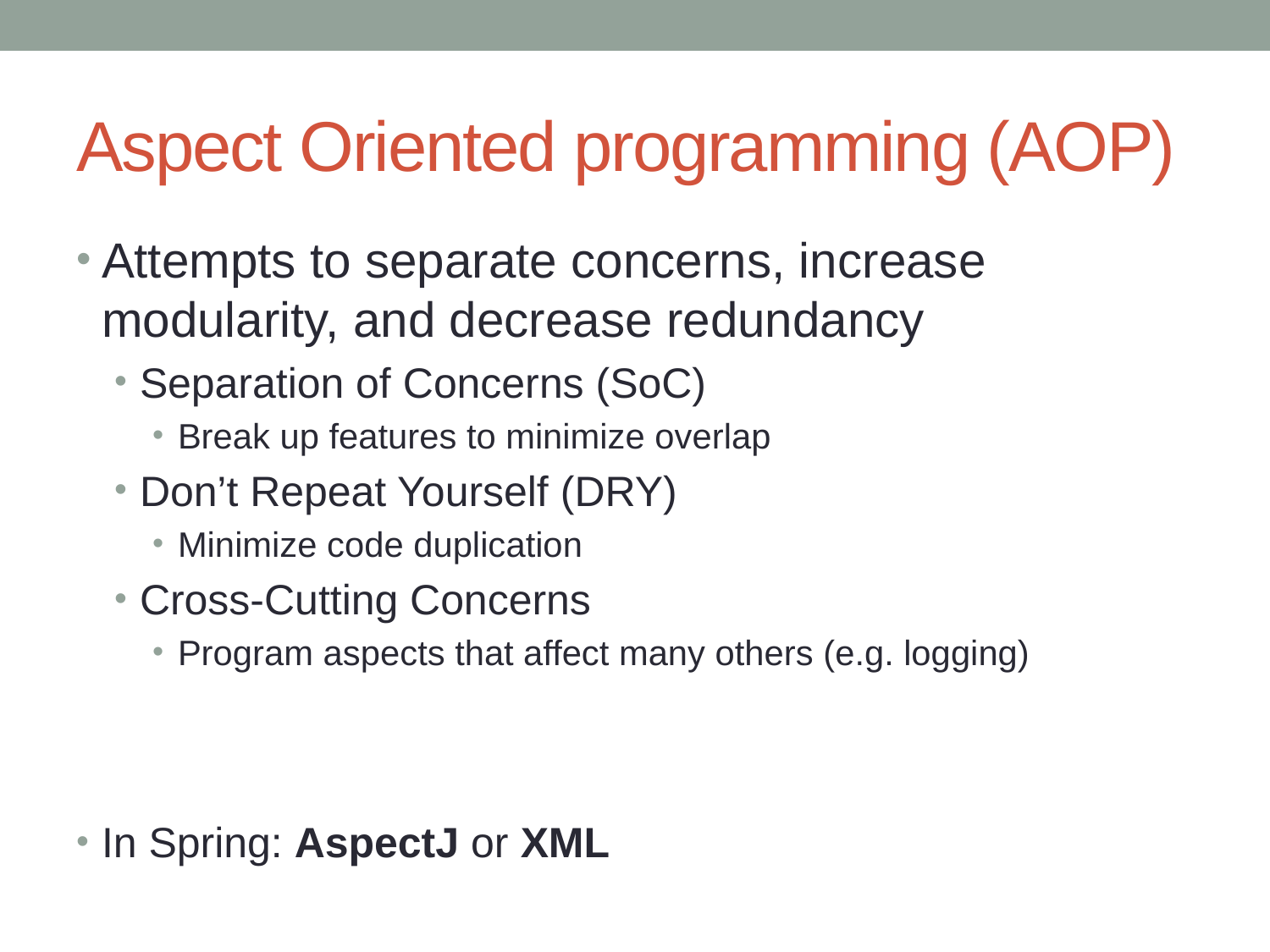

# Aspect Oriented programming (AOP)
Attempts to separate concerns, increase modularity, and decrease redundancy
Separation of Concerns (SoC)
Break up features to minimize overlap
Don’t Repeat Yourself (DRY)
Minimize code duplication
Cross-Cutting Concerns
Program aspects that affect many others (e.g. logging)

In Spring: AspectJ or XML